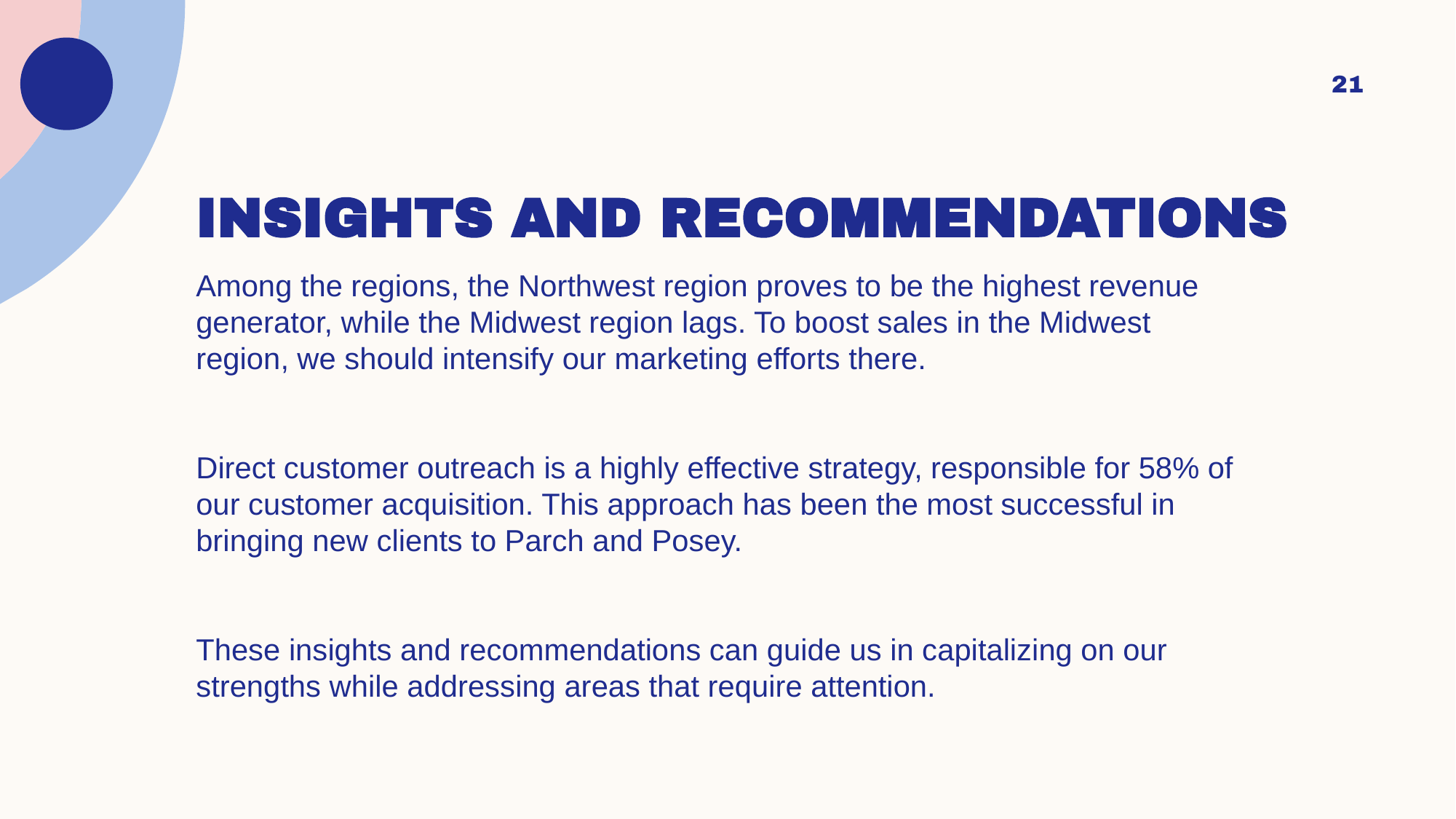

21
# Insights and Recommendations
Among the regions, the Northwest region proves to be the highest revenue generator, while the Midwest region lags. To boost sales in the Midwest region, we should intensify our marketing efforts there.

Direct customer outreach is a highly effective strategy, responsible for 58% of our customer acquisition. This approach has been the most successful in bringing new clients to Parch and Posey.

These insights and recommendations can guide us in capitalizing on our strengths while addressing areas that require attention.